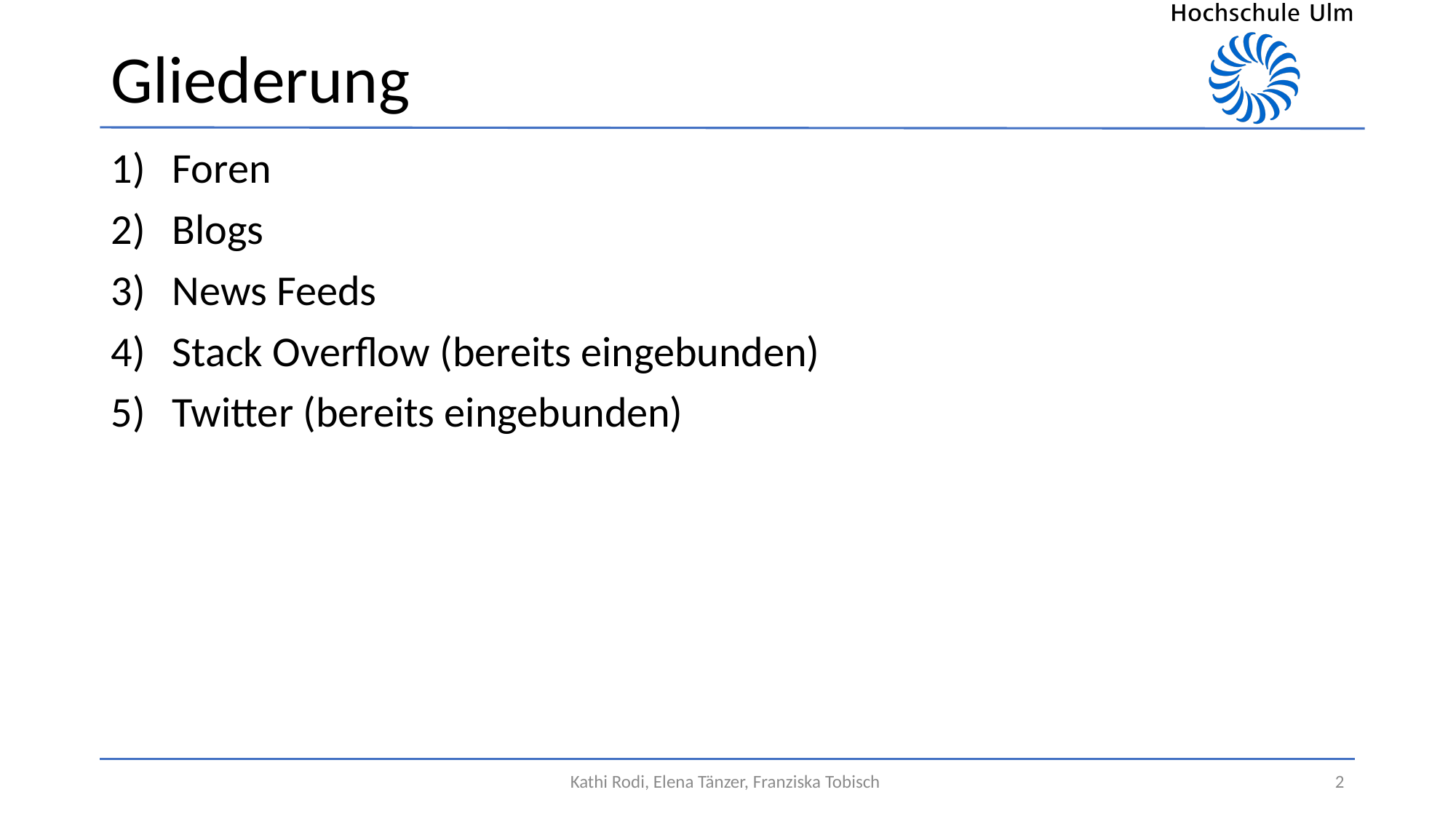

# Gliederung
Foren
Blogs
News Feeds
Stack Overflow (bereits eingebunden)
Twitter (bereits eingebunden)
Kathi Rodi, Elena Tänzer, Franziska Tobisch
2